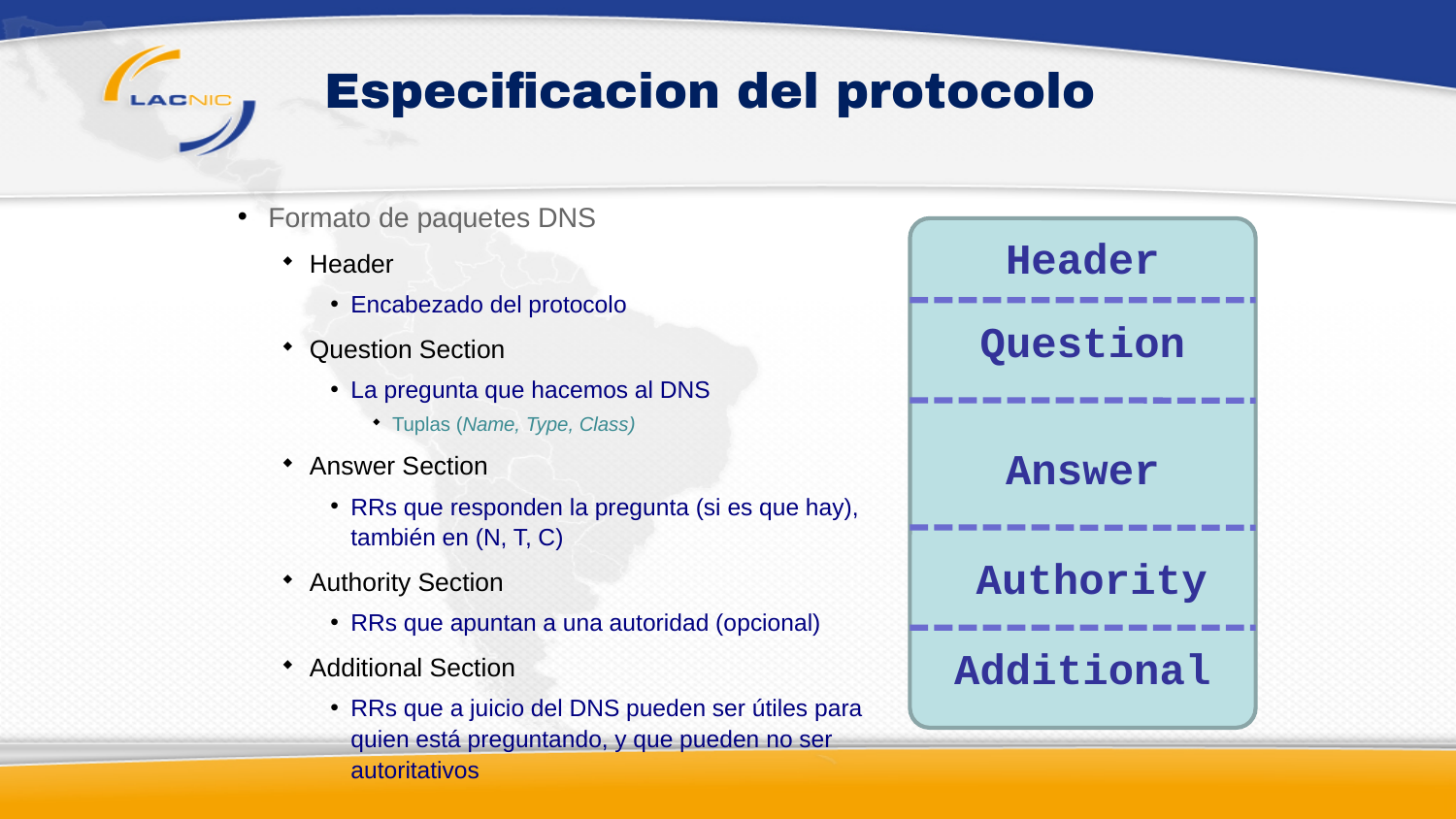

# Especificacion del protocolo
Formato de paquetes DNS
Header
Encabezado del protocolo
Question Section
La pregunta que hacemos al DNS
Tuplas (Name, Type, Class)
Answer Section
RRs que responden la pregunta (si es que hay), también en (N, T, C)
Authority Section
RRs que apuntan a una autoridad (opcional)
Additional Section
RRs que a juicio del DNS pueden ser útiles para quien está preguntando, y que pueden no ser autoritativos

Header
Question
Answer
Authority
Additional